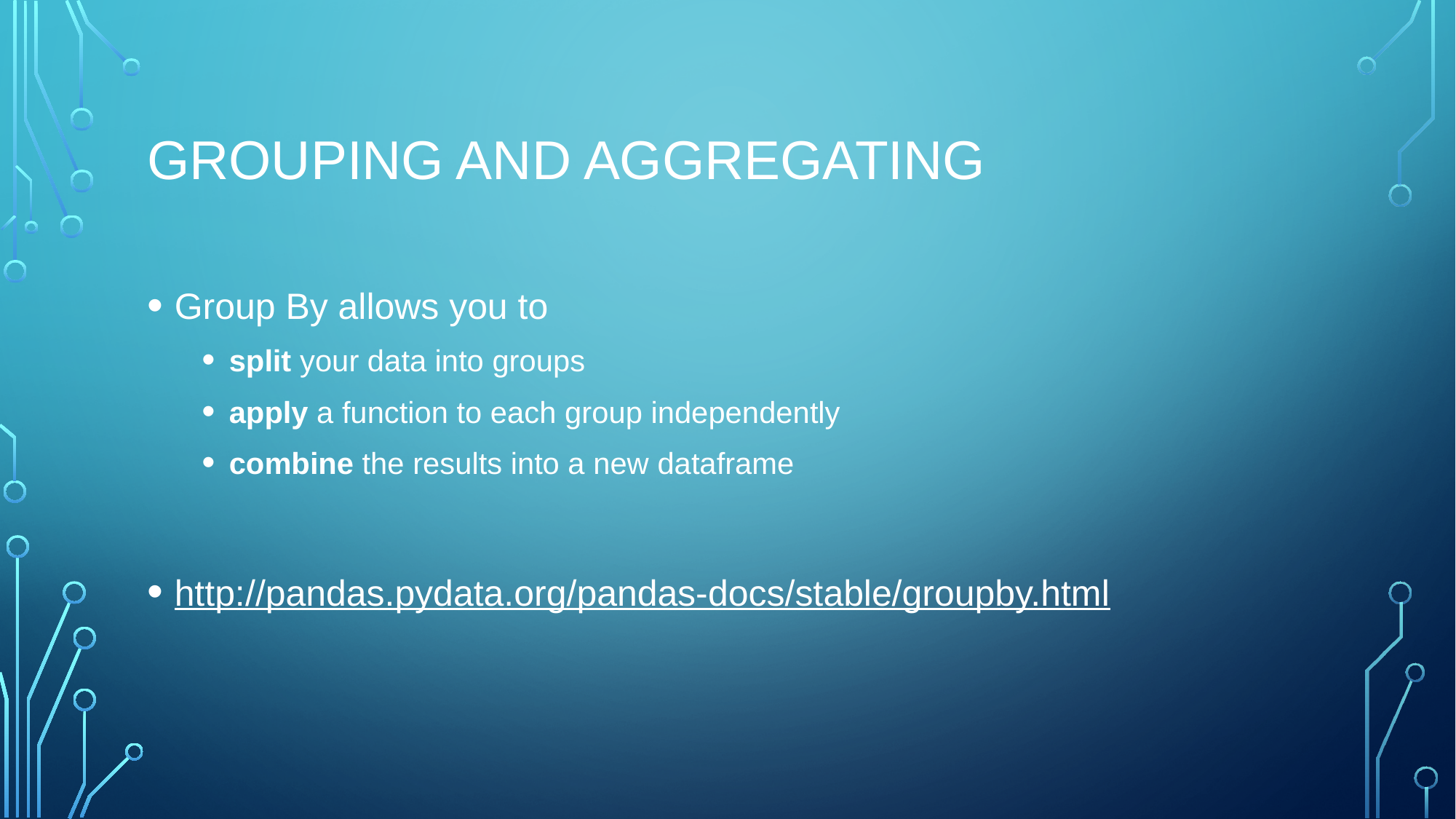

# Grouping and Aggregating
Group By allows you to
split your data into groups
apply a function to each group independently
combine the results into a new dataframe

http://pandas.pydata.org/pandas-docs/stable/groupby.html